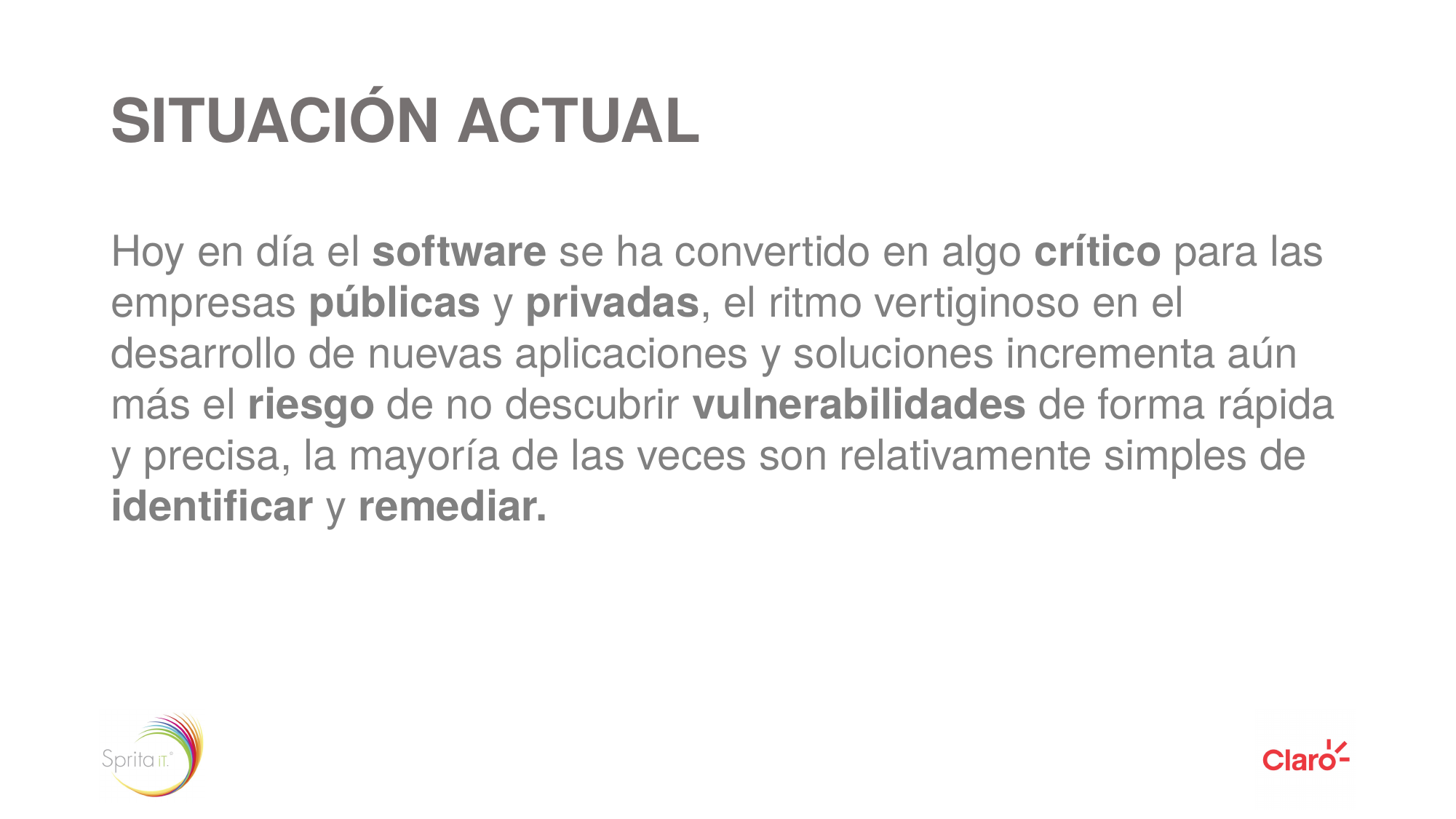

# SITUACIÓN ACTUAL
Hoy en día el software se ha convertido en algo crítico para las empresas públicas y privadas, el ritmo vertiginoso en el desarrollo de nuevas aplicaciones y soluciones incrementa aún más el riesgo de no descubrir vulnerabilidades de forma rápida y precisa, la mayoría de las veces son relativamente simples de identificar y remediar.